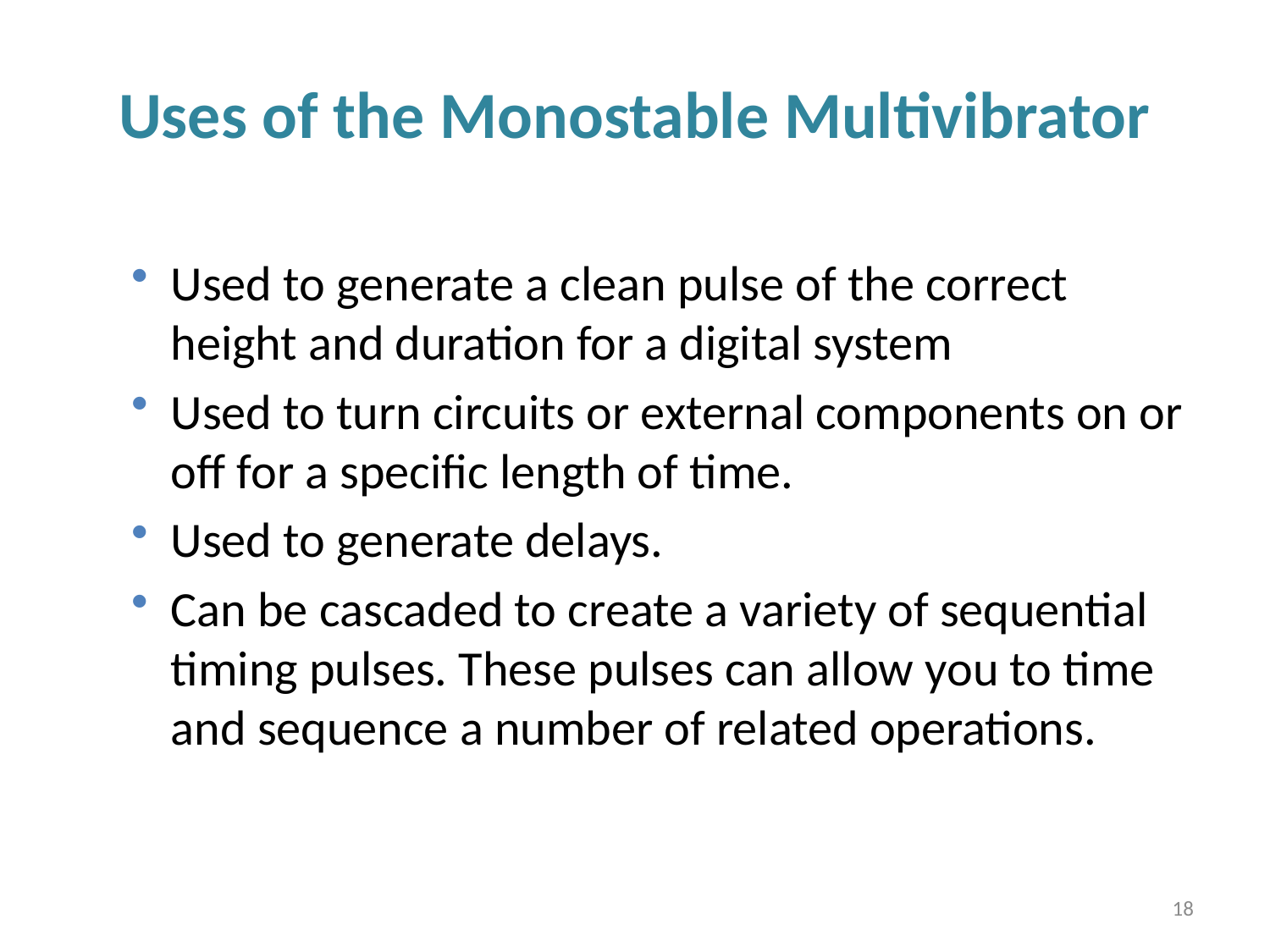

# Uses of the Monostable Multivibrator

Used to generate a clean pulse of the correct height and duration for a digital system
Used to turn circuits or external components on or off for a specific length of time.
Used to generate delays.
Can be cascaded to create a variety of sequential timing pulses. These pulses can allow you to time and sequence a number of related operations.

18